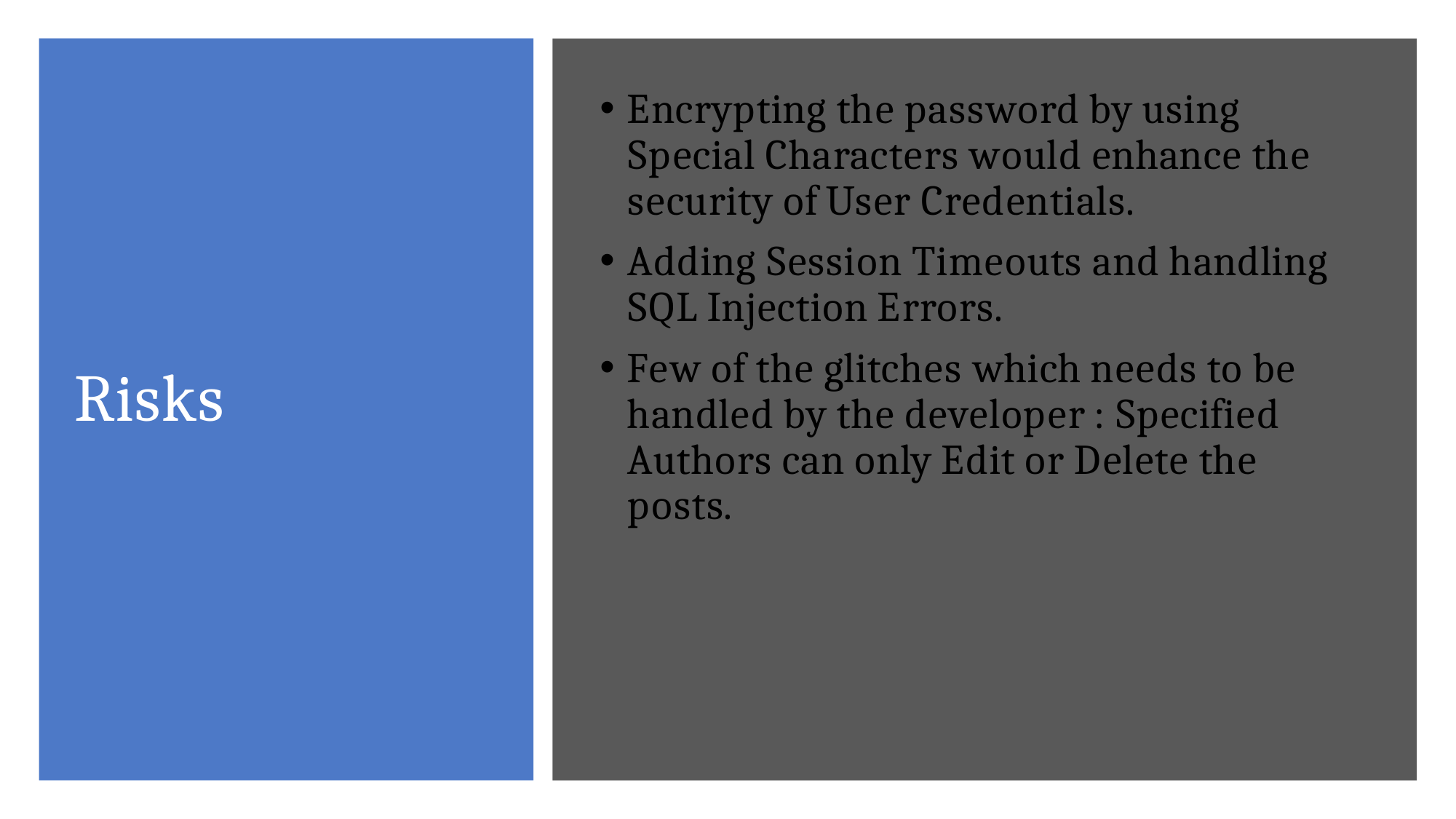

# Risks
Encrypting the password by using Special Characters would enhance the security of User Credentials.
Adding Session Timeouts and handling SQL Injection Errors.
Few of the glitches which needs to be handled by the developer : Specified Authors can only Edit or Delete the posts.